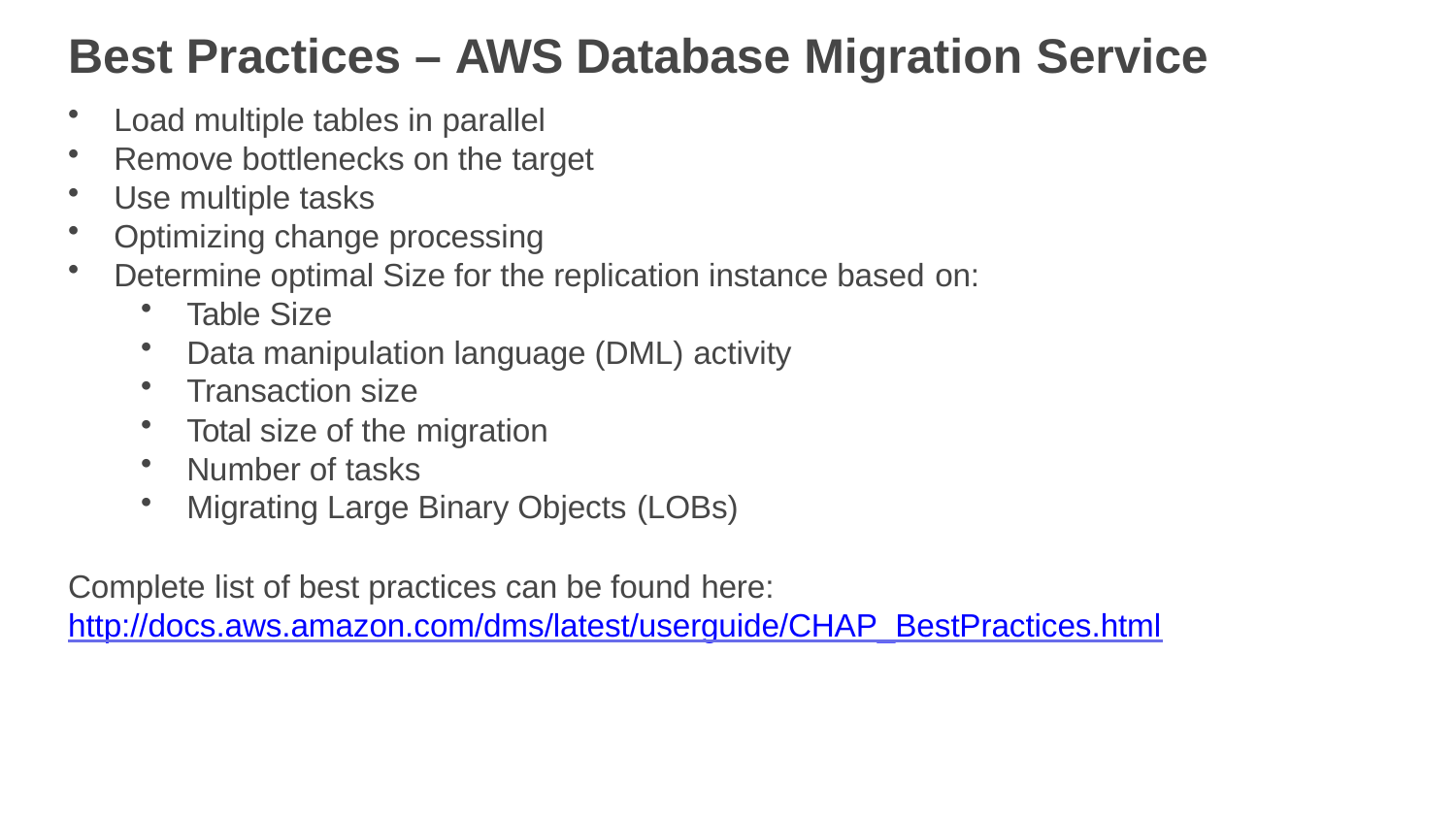

# Best Practices – AWS Database Migration Service
Load multiple tables in parallel
Remove bottlenecks on the target
Use multiple tasks
Optimizing change processing
Determine optimal Size for the replication instance based on:
Table Size
Data manipulation language (DML) activity
Transaction size
Total size of the migration
Number of tasks
Migrating Large Binary Objects (LOBs)

Complete list of best practices can be found here:
http://docs.aws.amazon.com/dms/latest/userguide/CHAP_BestPractices.html